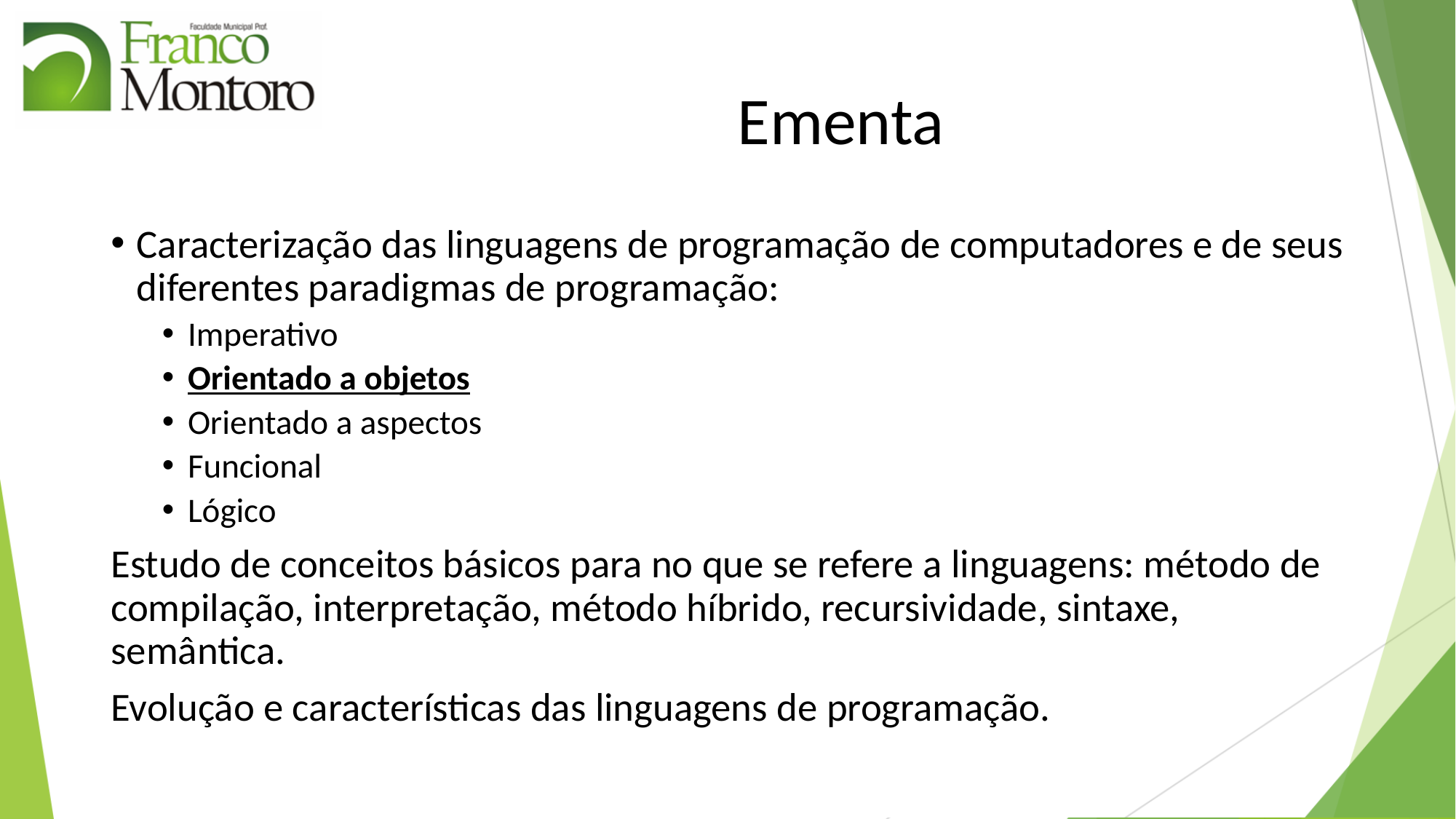

# Ementa
Caracterização das linguagens de programação de computadores e de seus diferentes paradigmas de programação:
Imperativo
Orientado a objetos
Orientado a aspectos
Funcional
Lógico
Estudo de conceitos básicos para no que se refere a linguagens: método de compilação, interpretação, método híbrido, recursividade, sintaxe, semântica.
Evolução e características das linguagens de programação.